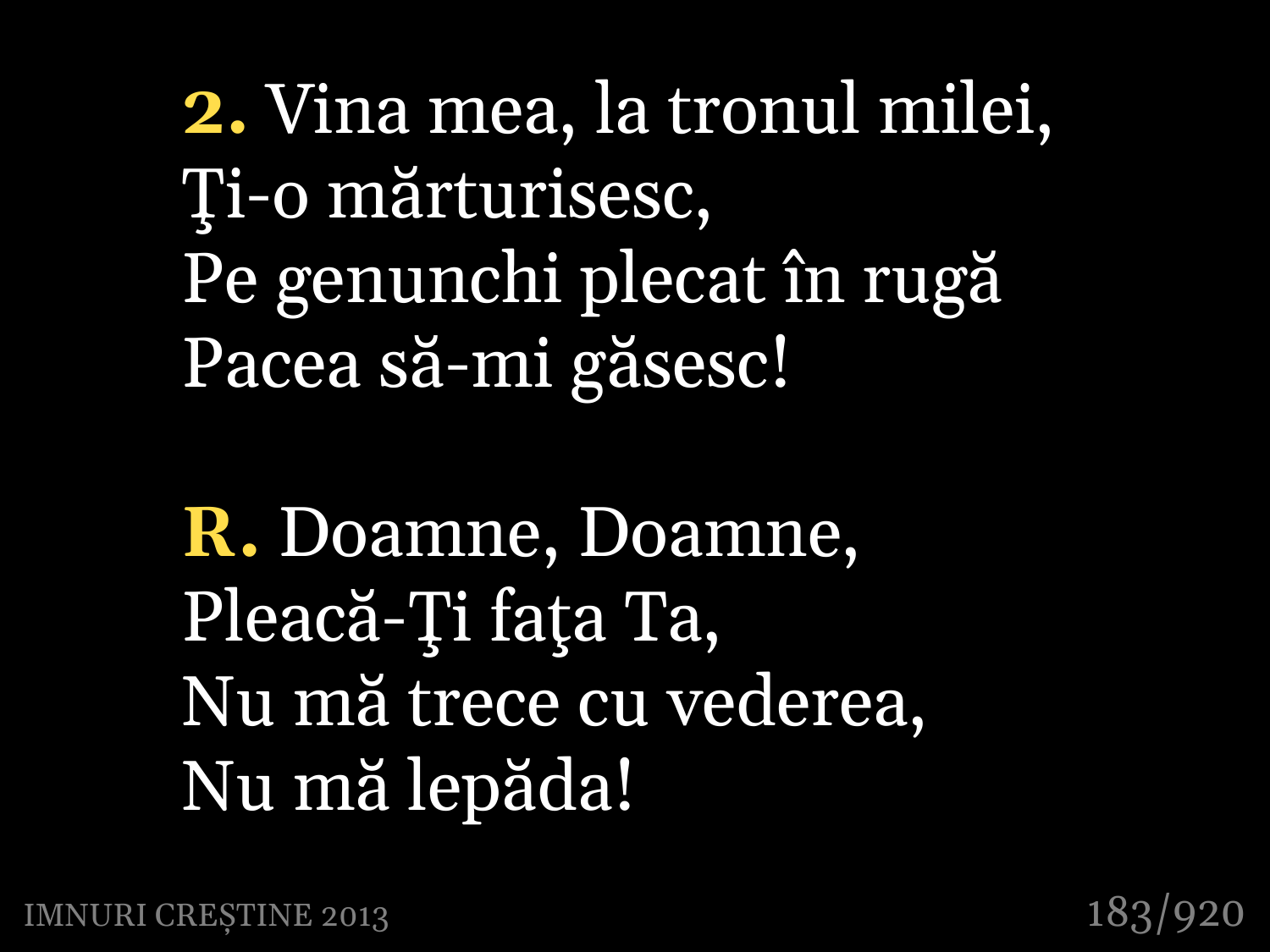

2. Vina mea, la tronul milei,
Ţi-o mărturisesc,
Pe genunchi plecat în rugă
Pacea să-mi găsesc!

R. Doamne, Doamne,
Pleacă-Ţi faţa Ta,
Nu mă trece cu vederea,
Nu mă lepăda!
183/920
IMNURI CREȘTINE 2013